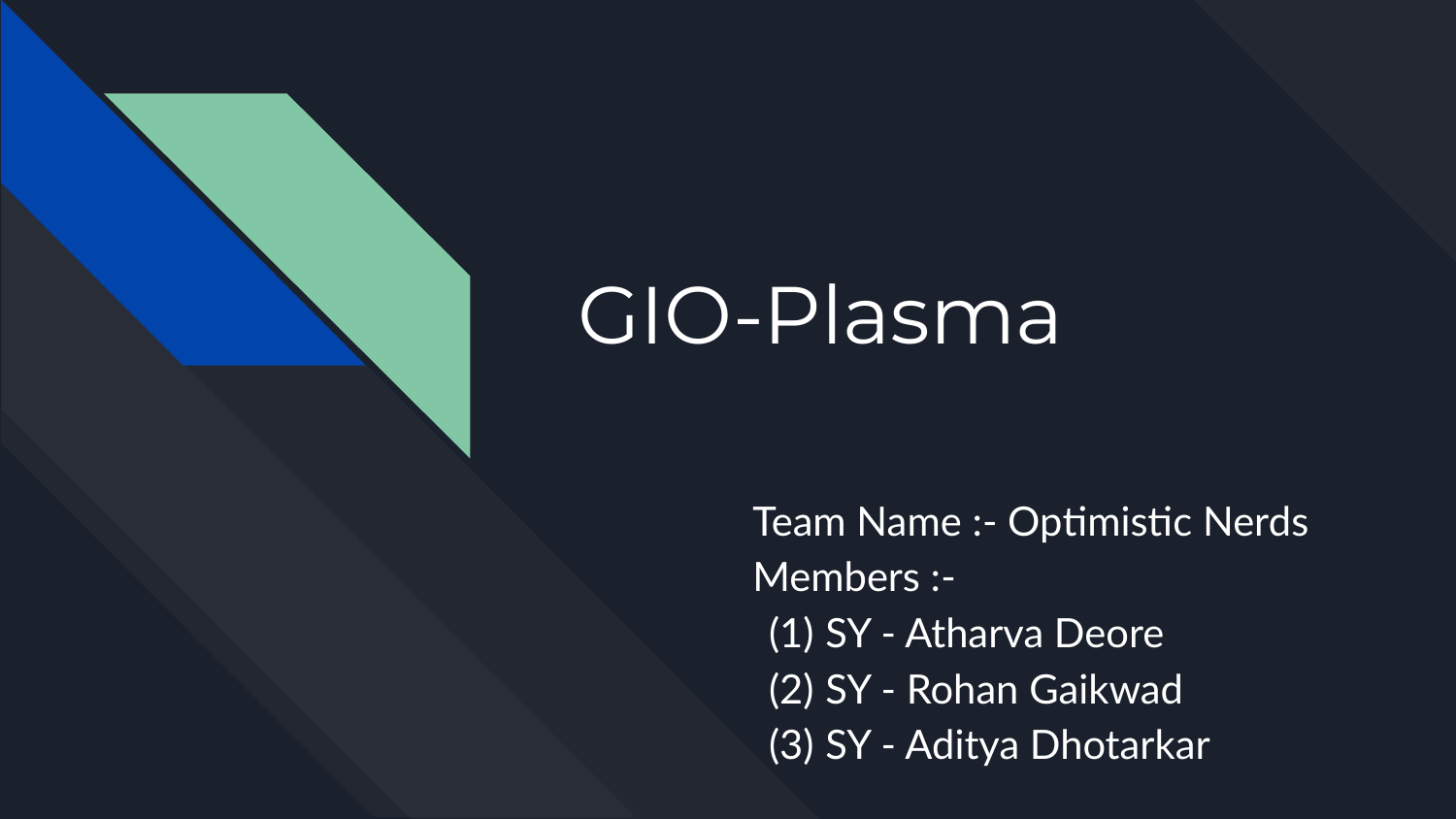

# GIO-Plasma
Team Name :- Optimistic Nerds
Members :-
SY - Atharva Deore
SY - Rohan Gaikwad
SY - Aditya Dhotarkar